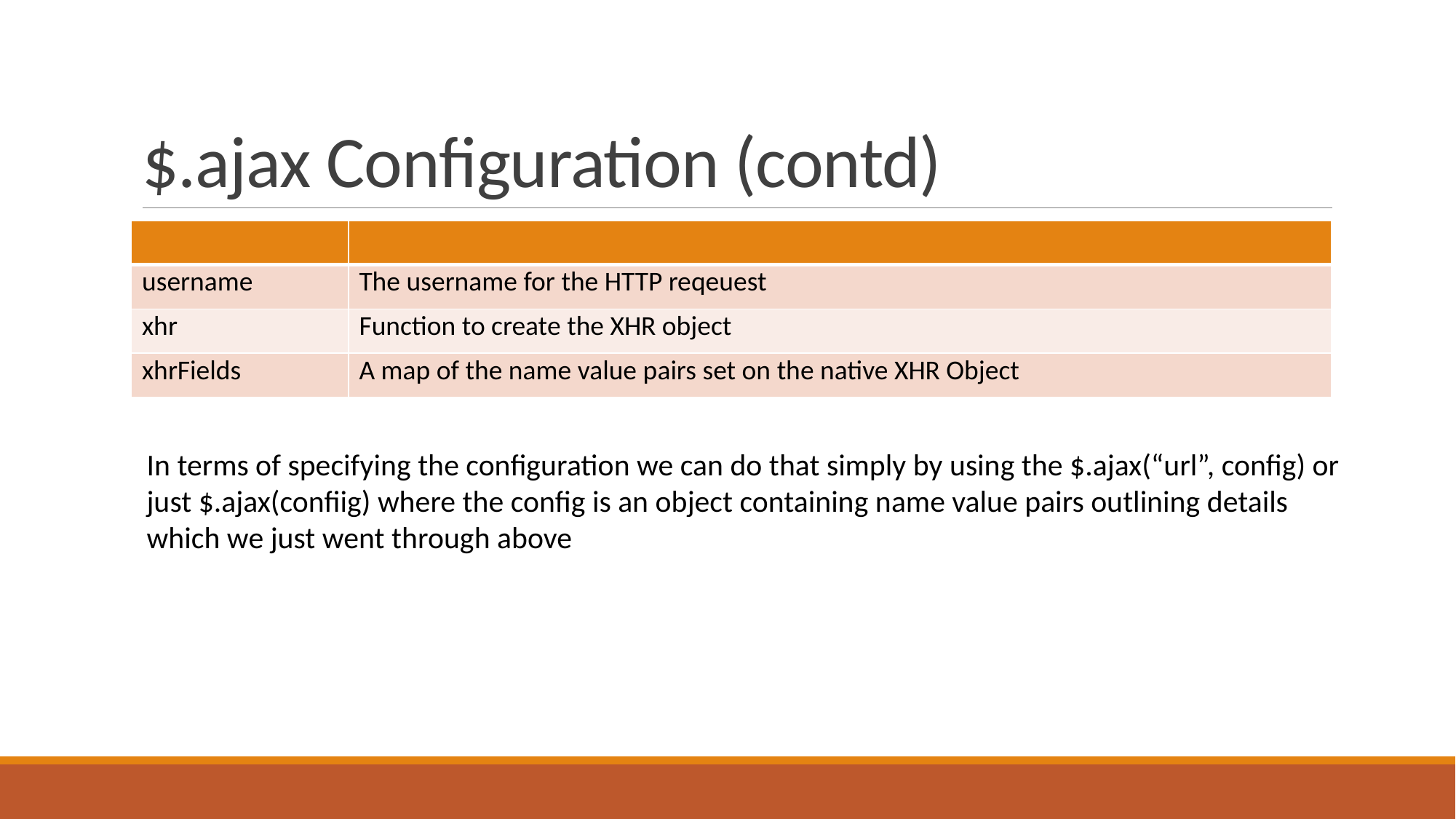

# $.ajax Configuration (contd)
|  |  |
| --- | --- |
| username | The username for the HTTP reqeuest |
| xhr | Function to create the XHR object |
| xhrFields | A map of the name value pairs set on the native XHR Object |
In terms of specifying the configuration we can do that simply by using the $.ajax(“url”, config) or
just $.ajax(confiig) where the config is an object containing name value pairs outlining details
which we just went through above